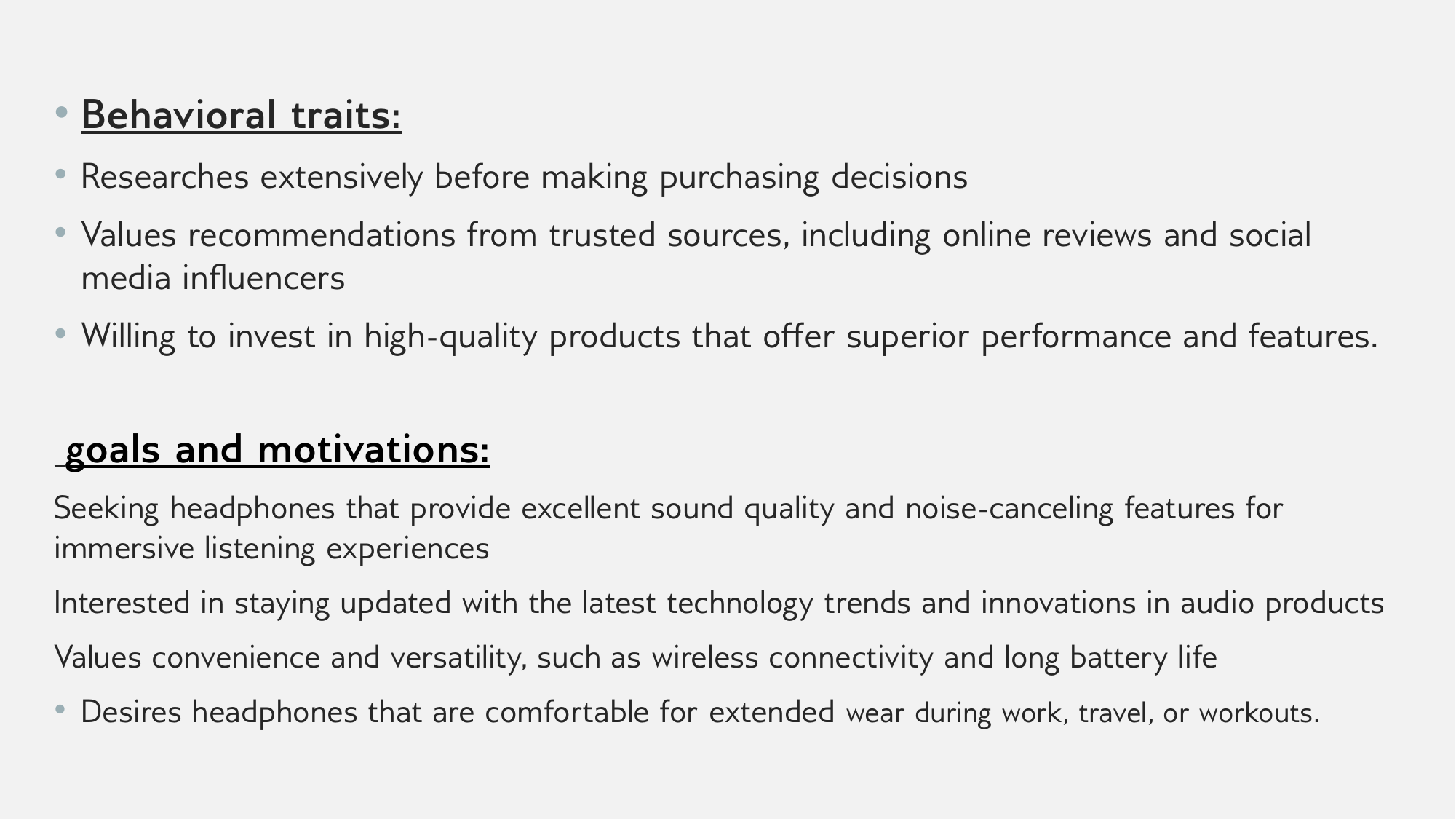

Behavioral traits:
Researches extensively before making purchasing decisions
Values recommendations from trusted sources, including online reviews and social media influencers
Willing to invest in high-quality products that offer superior performance and features.

 goals and motivations:
Seeking headphones that provide excellent sound quality and noise-canceling features for immersive listening experiences
Interested in staying updated with the latest technology trends and innovations in audio products
Values convenience and versatility, such as wireless connectivity and long battery life
Desires headphones that are comfortable for extended wear during work, travel, or workouts.